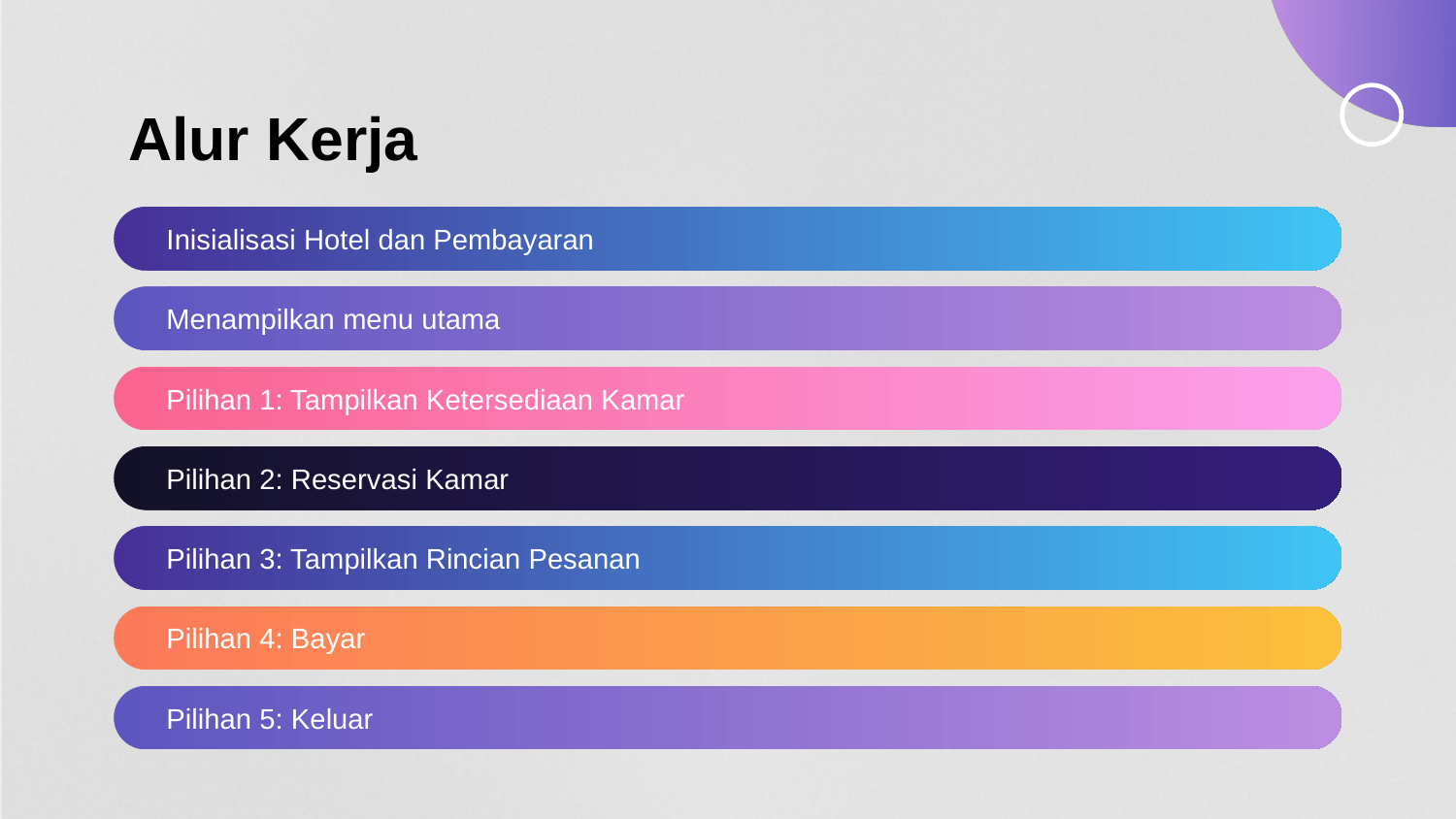

# Alur Kerja
Inisialisasi Hotel dan Pembayaran
Menampilkan menu utama
Pilihan 1: Tampilkan Ketersediaan Kamar
Pilihan 2: Reservasi Kamar
Pilihan 3: Tampilkan Rincian Pesanan
Pilihan 4: Bayar
Pilihan 5: Keluar